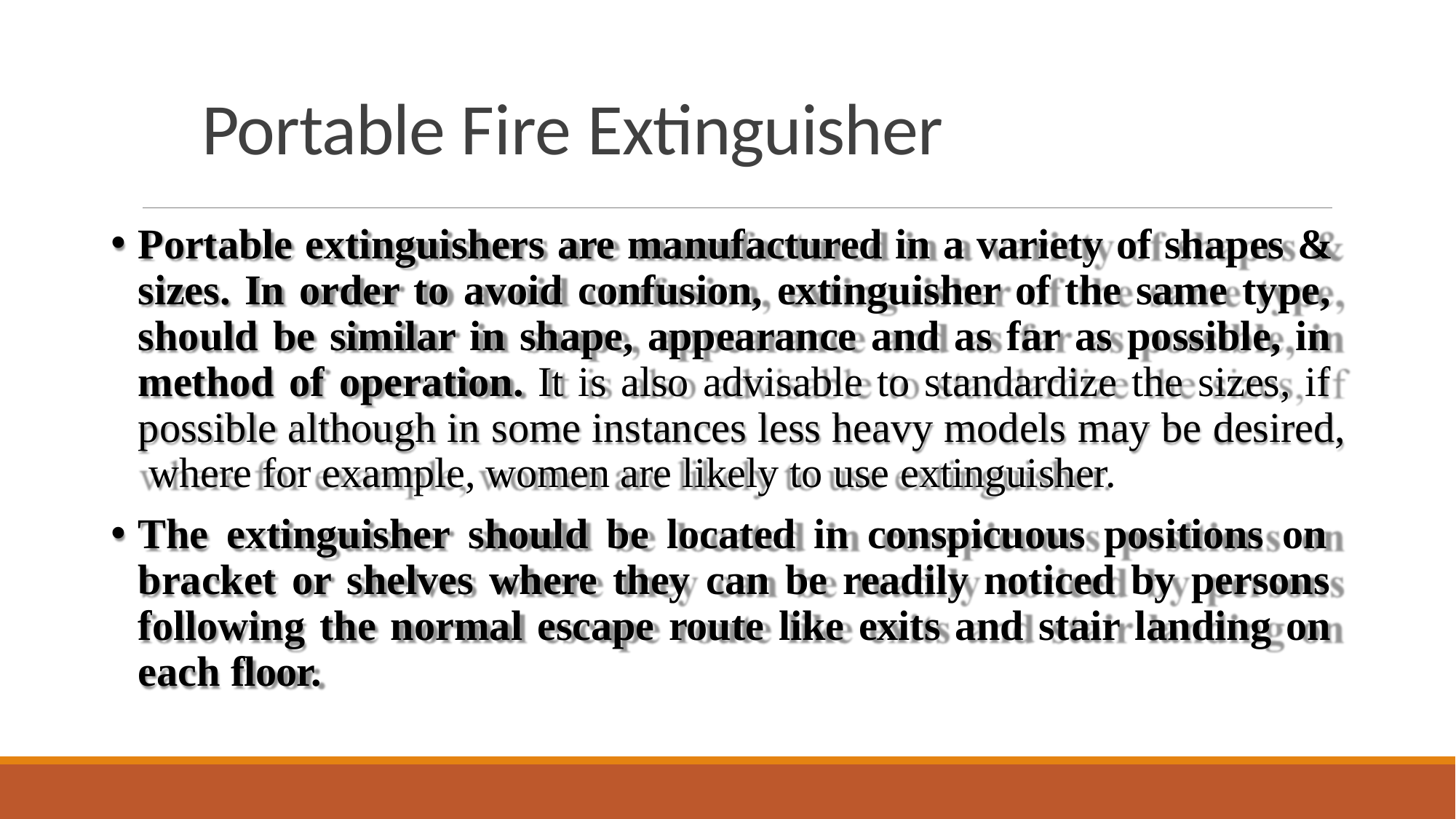

# Portable Fire Extinguisher

Portable extinguishers are manufactured in a variety of shapes &  sizes. In order to avoid confusion, extinguisher of the same type,  should be similar in shape, appearance and as far as possible, in  method of operation. It is also advisable to standardize the sizes, if  possible although in some instances less heavy models may be desired,  where for example, women are likely to use extinguisher.
The extinguisher should be located in conspicuous positions on  bracket or shelves where they can be readily noticed by persons  following the normal escape route like exits and stair landing on  each floor.